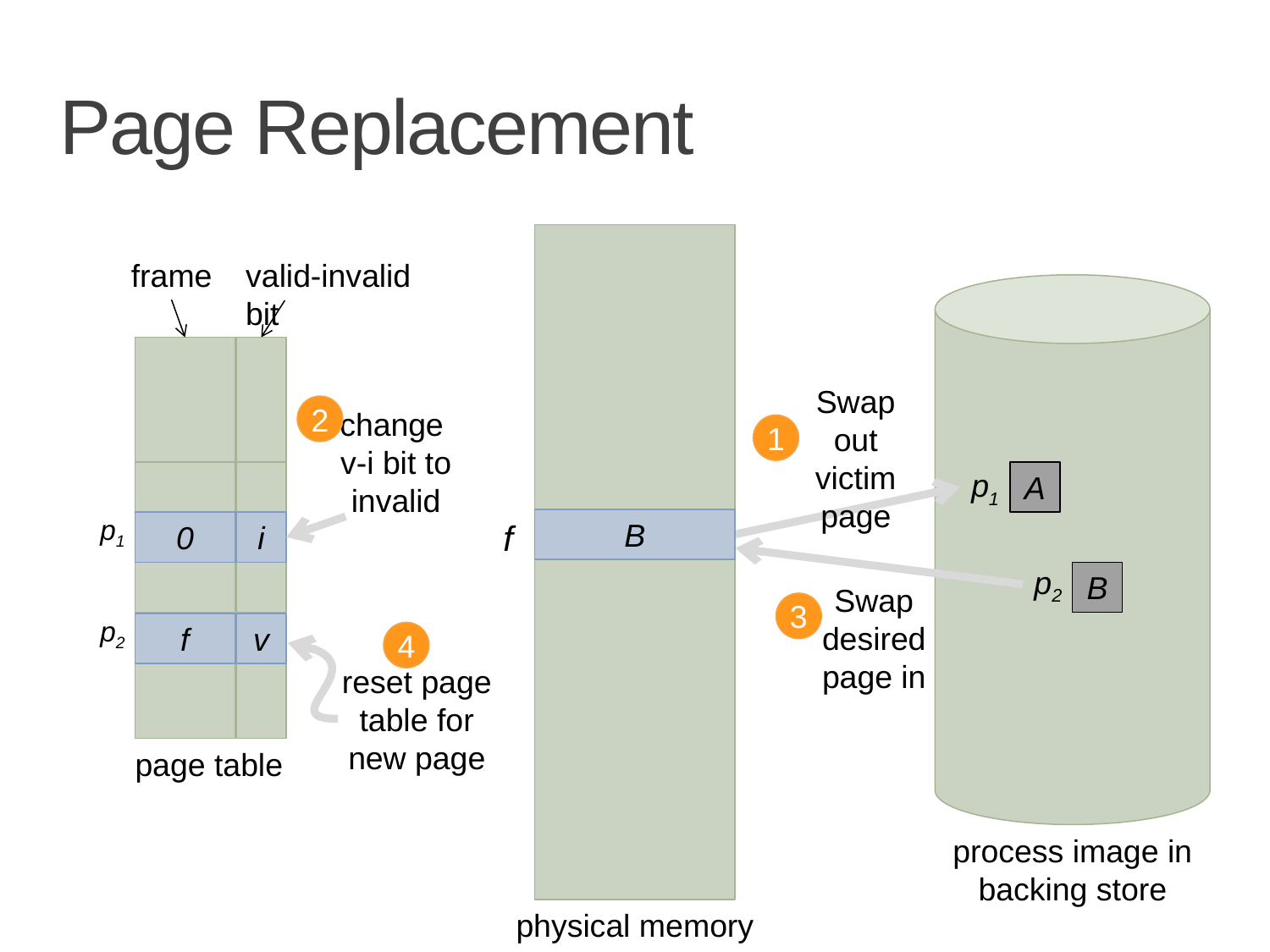

# Page Replacement

frame
valid-invalid bit

Swap out victim page
2
change
v-i bit to invalid
1

p1
A
A
B
0
i
f
v
p1
f

p2

B
Swap desired page in
3
f
v
0
i
p2
4

reset page table for new page

page table
process image in backing store
physical memory